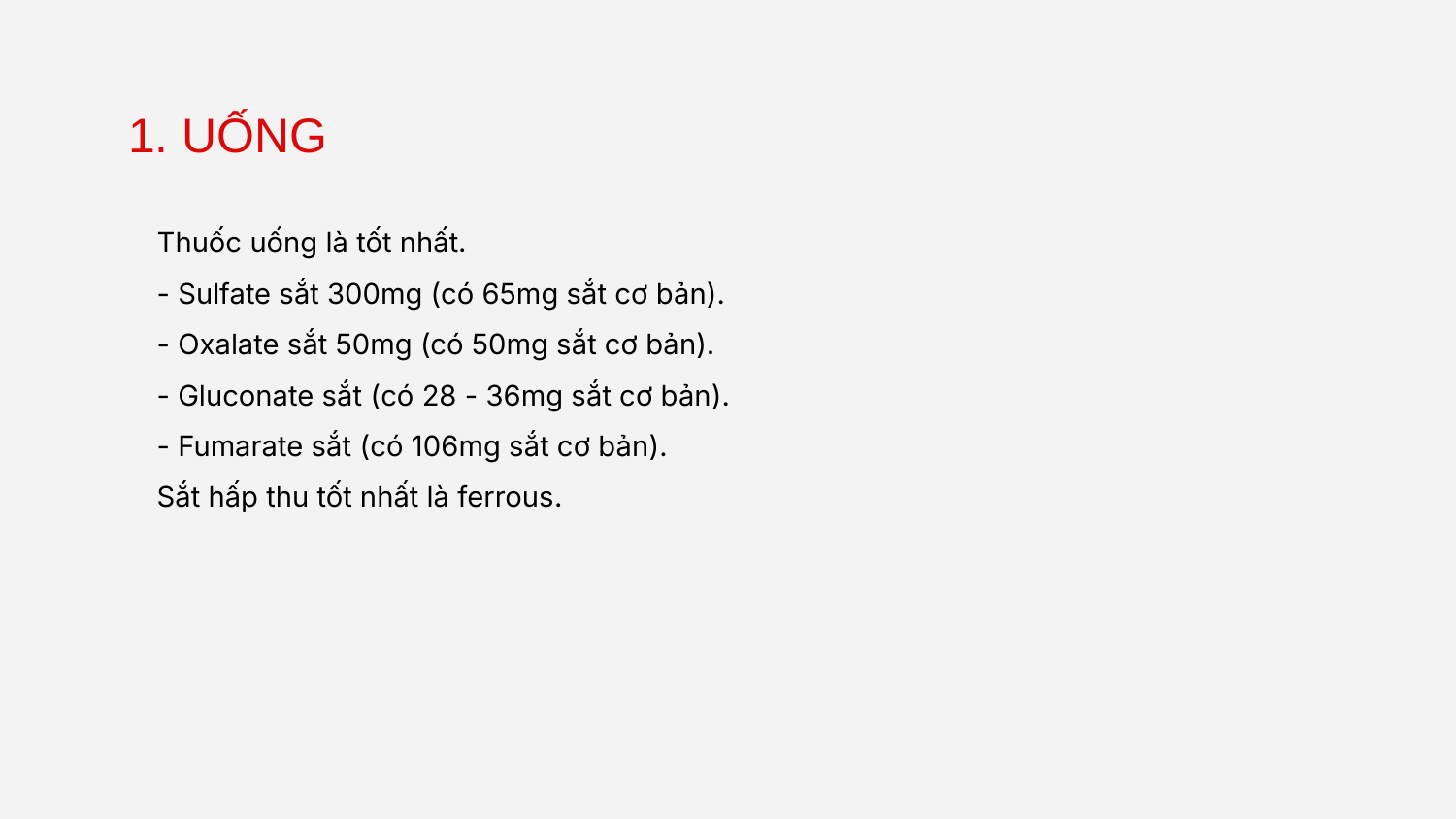

1. UỐNG
Thuốc uống là tốt nhất.
- Sulfate sắt 300mg (có 65mg sắt cơ bản).
- Oxalate sắt 50mg (có 50mg sắt cơ bản).
- Gluconate sắt (có 28 - 36mg sắt cơ bản).
- Fumarate sắt (có 106mg sắt cơ bản).
Sắt hấp thu tốt nhất là ferrous.